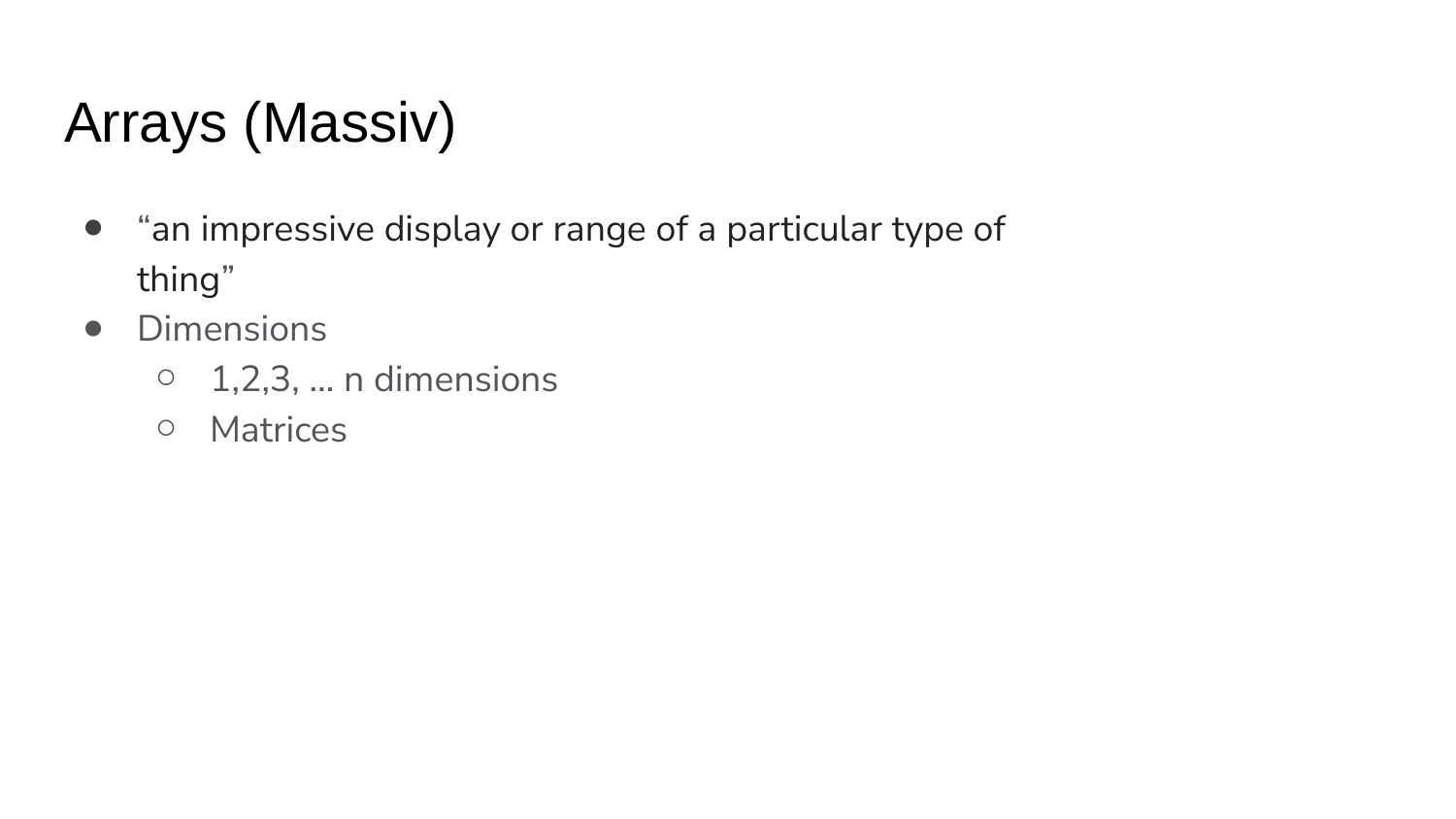

# Arrays (Massiv)
“an impressive display or range of a particular type of thing”
Dimensions
1,2,3, … n dimensions
Matrices